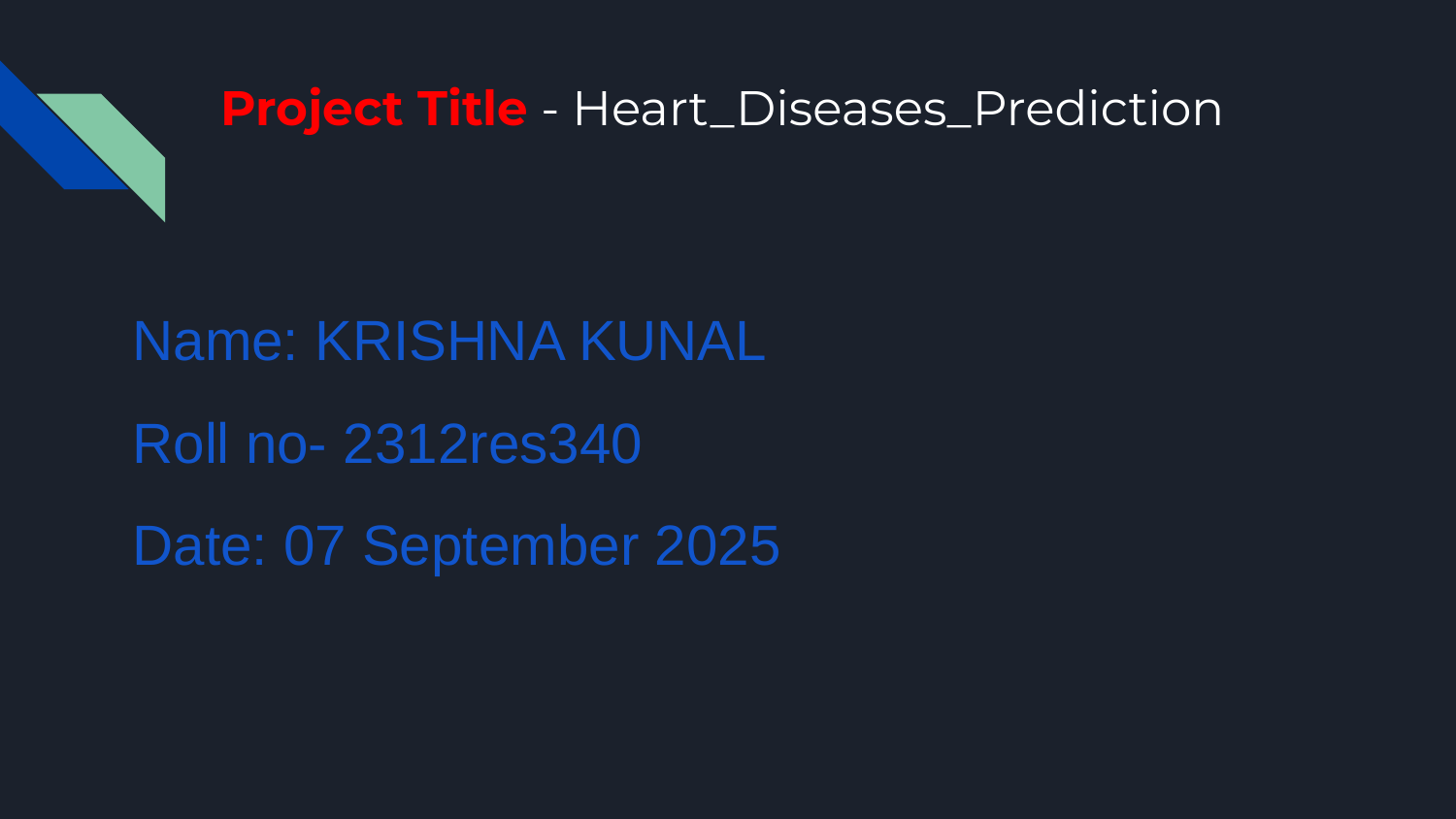

# Project Title - Heart_Diseases_Prediction
Name: KRISHNA KUNAL
Roll no- 2312res340
Date: 07 September 2025